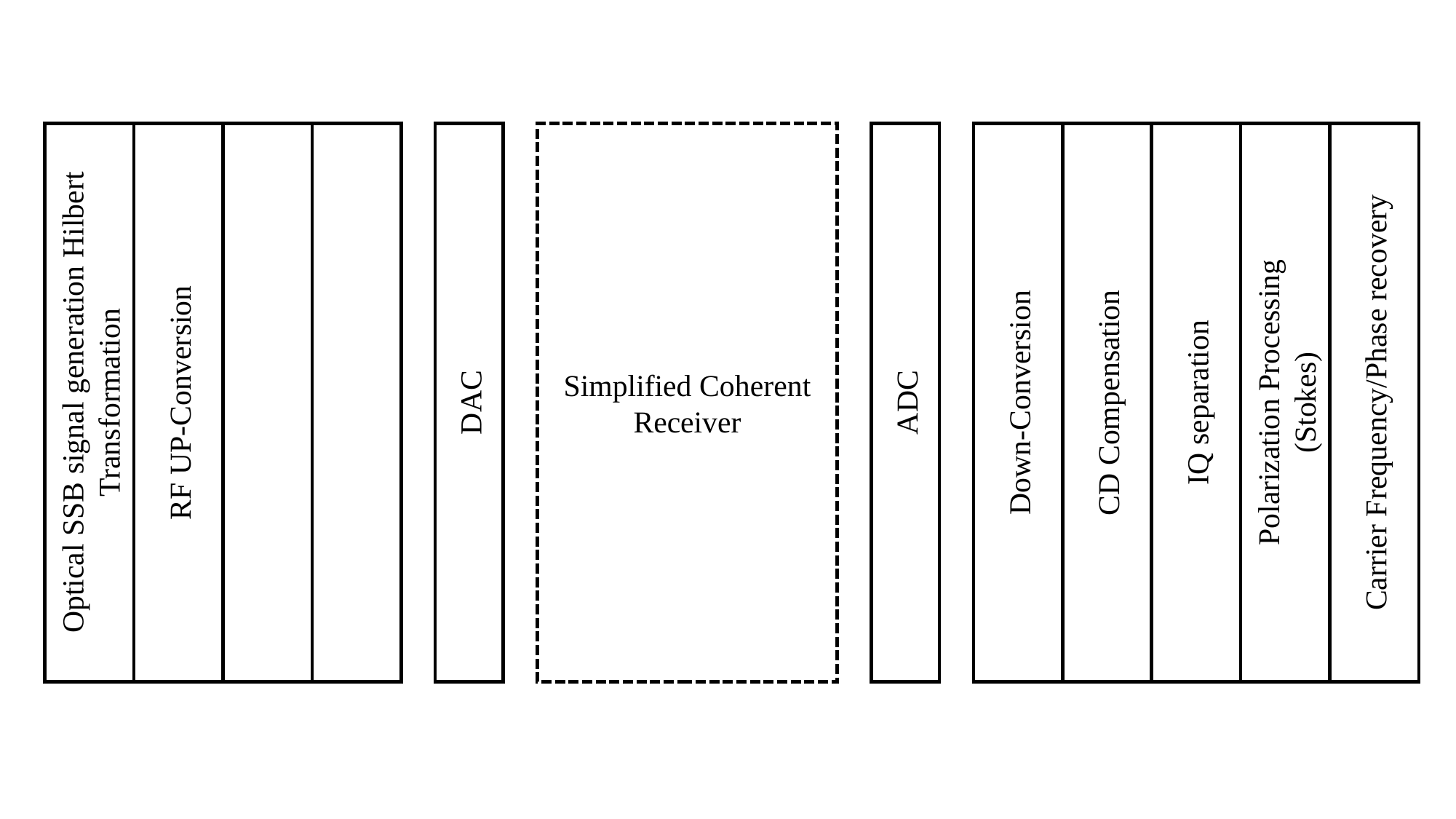

RF UP-Conversion

Optical SSB signal generation Hilbert Transformation
DAC
ADC
Simplified Coherent Receiver
CD Compensation
IQ separation
Polarization Processing
(Stokes)
Carrier Frequency/Phase recovery
Down-Conversion